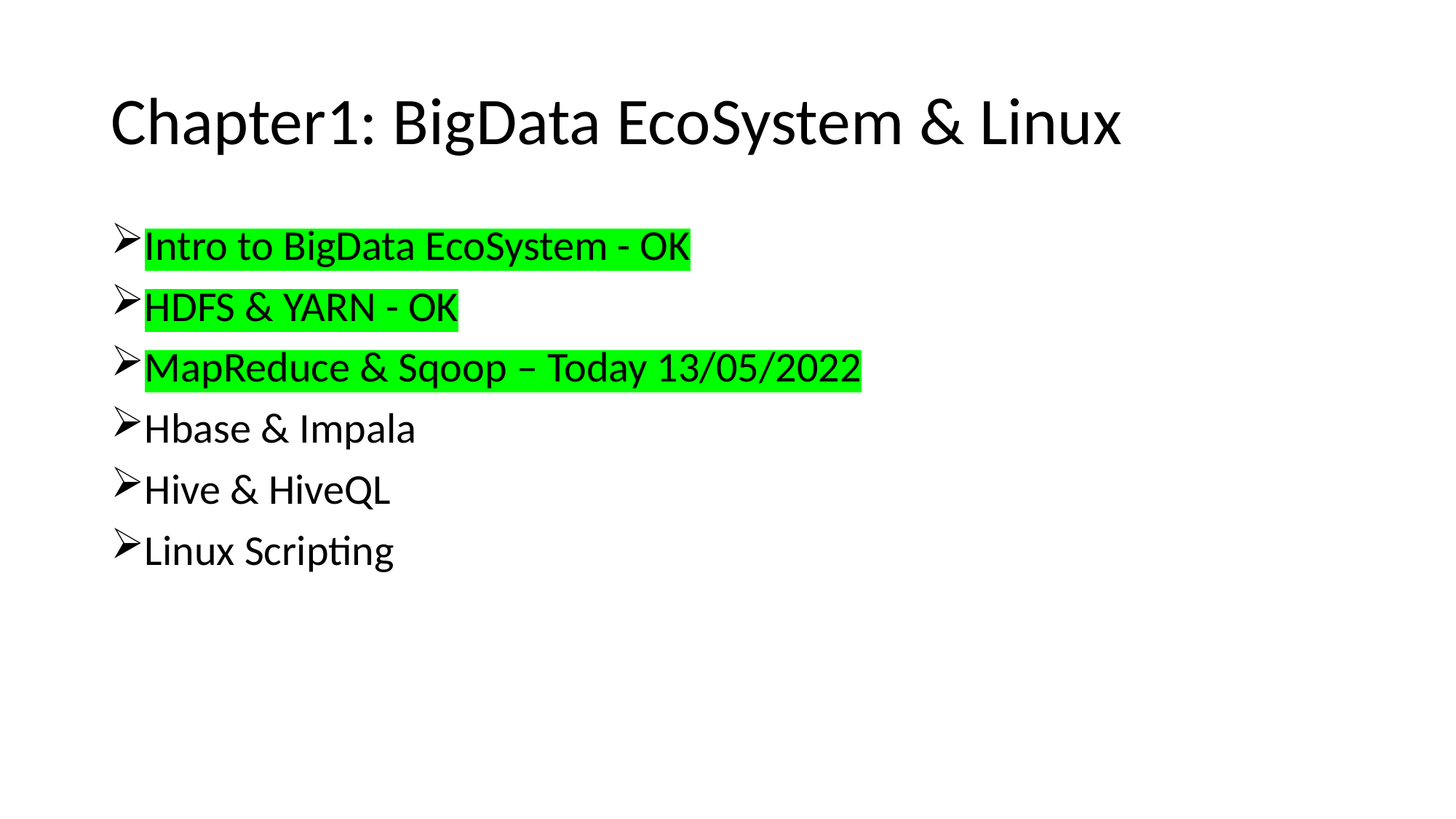

# Chapter1: BigData EcoSystem & Linux
Intro to BigData EcoSystem - OK
HDFS & YARN - OK
MapReduce & Sqoop – Today 13/05/2022
Hbase & Impala
Hive & HiveQL
Linux Scripting